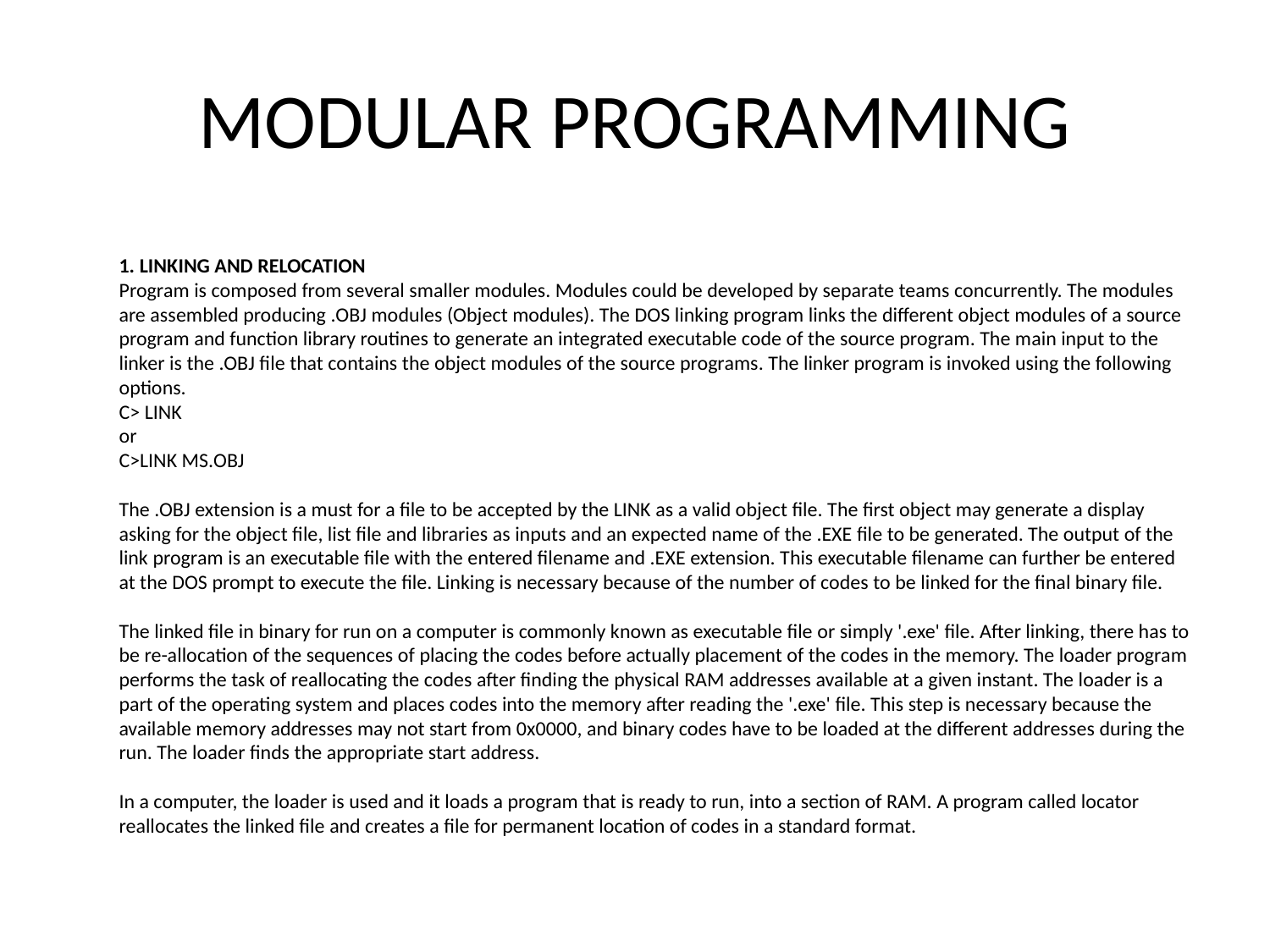

# MODULAR PROGRAMMING
1. LINKING AND RELOCATION
Program is composed from several smaller modules. Modules could be developed by separate teams concurrently. The modules are assembled producing .OBJ modules (Object modules). The DOS linking program links the different object modules of a source program and function library routines to generate an integrated executable code of the source program. The main input to the linker is the .OBJ file that contains the object modules of the source programs. The linker program is invoked using the following options.
C> LINK
or
C>LINK MS.OBJ
The .OBJ extension is a must for a file to be accepted by the LINK as a valid object file. The first object may generate a display asking for the object file, list file and libraries as inputs and an expected name of the .EXE file to be generated. The output of the link program is an executable file with the entered filename and .EXE extension. This executable filename can further be entered at the DOS prompt to execute the file. Linking is necessary because of the number of codes to be linked for the final binary file.
The linked file in binary for run on a computer is commonly known as executable file or simply '.exe' file. After linking, there has to be re-allocation of the sequences of placing the codes before actually placement of the codes in the memory. The loader program performs the task of reallocating the codes after finding the physical RAM addresses available at a given instant. The loader is a part of the operating system and places codes into the memory after reading the '.exe' file. This step is necessary because the available memory addresses may not start from 0x0000, and binary codes have to be loaded at the different addresses during the run. The loader finds the appropriate start address.
In a computer, the loader is used and it loads a program that is ready to run, into a section of RAM. A program called locator reallocates the linked file and creates a file for permanent location of codes in a standard format.